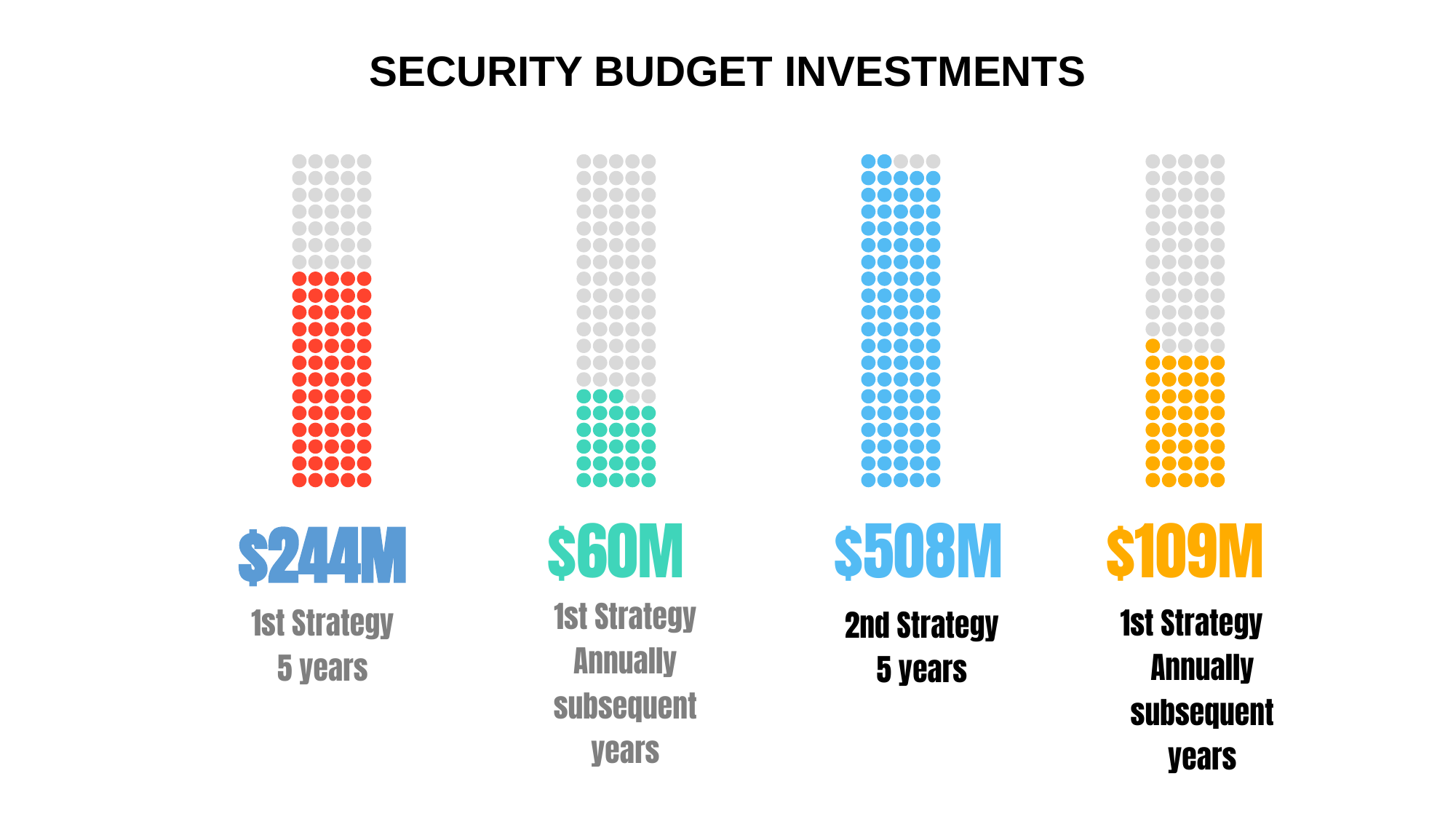

SECURITY BUDGET INVESTMENTS

$60M
    $508M
$109M
$244M
1st Strategy
Annually subsequent years
2nd Strategy
5 years

1st Strategy
Annually subsequent years

1st Strategy
5 years